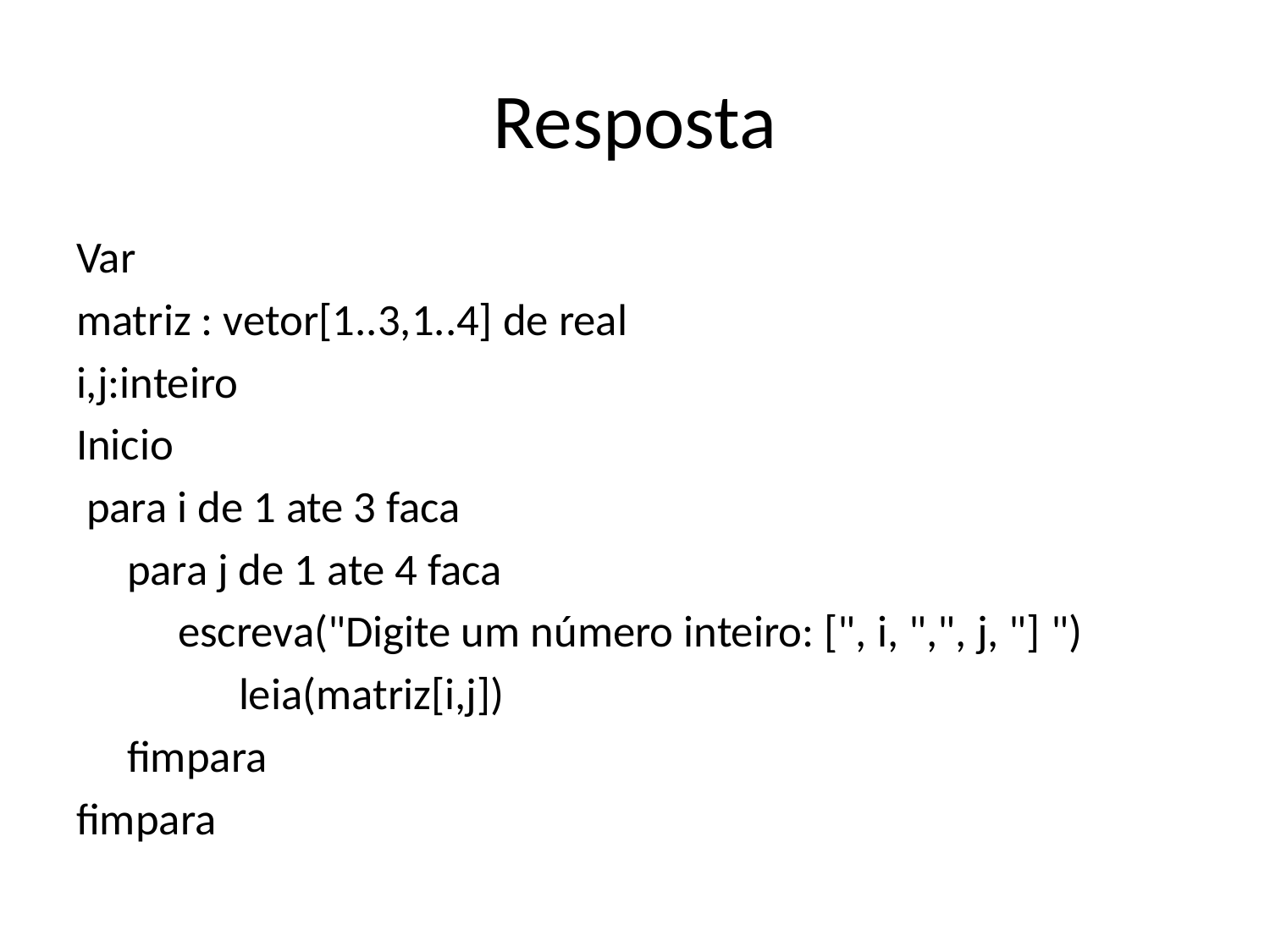

# Resposta
Var
matriz : vetor[1..3,1..4] de real
i,j:inteiro
Inicio
 para i de 1 ate 3 faca
     para j de 1 ate 4 faca
          escreva("Digite um número inteiro: [", i, ",", j, "] ")
                leia(matriz[i,j])
     fimpara
fimpara